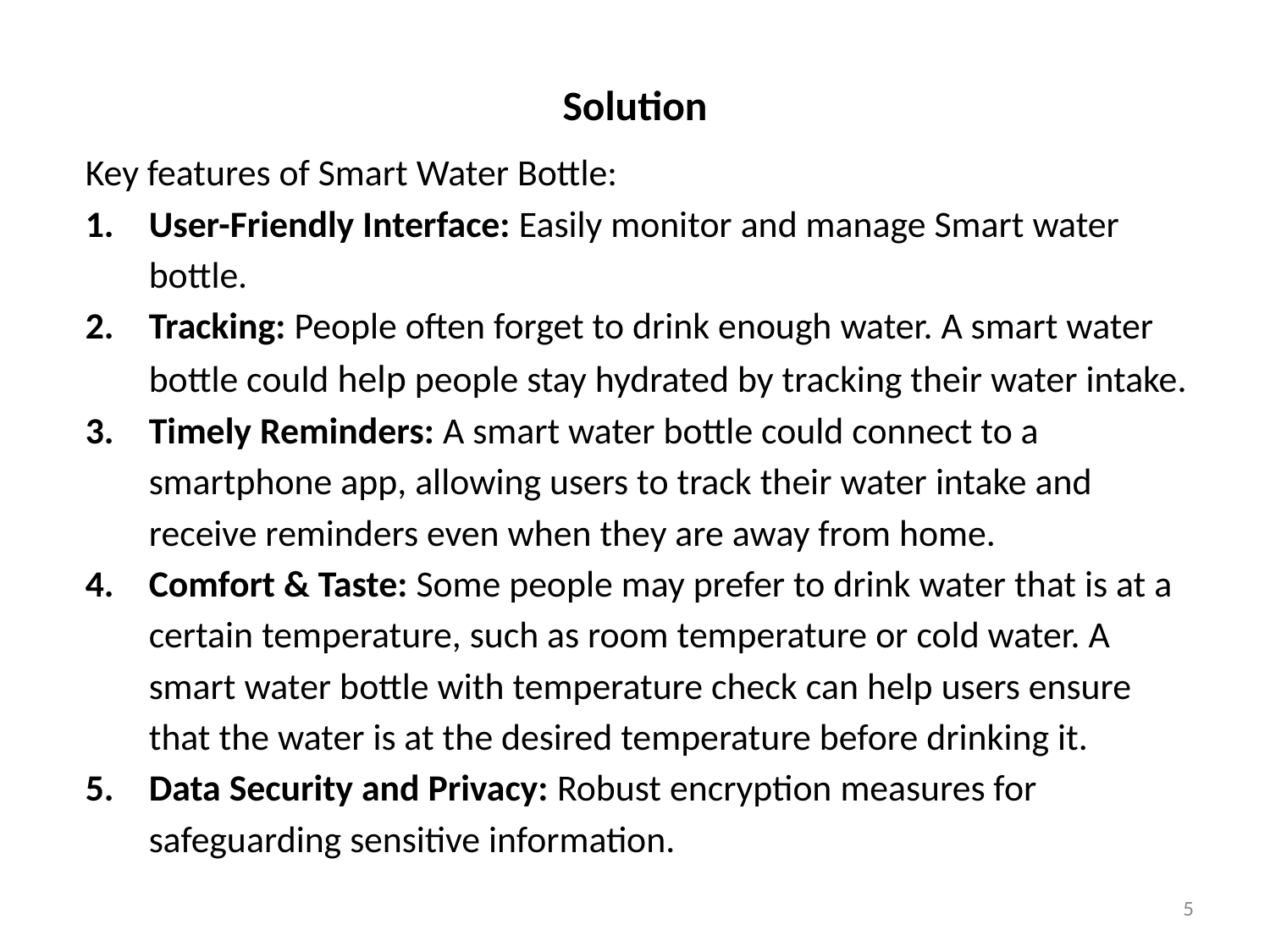

# Solution
Key features of Smart Water Bottle:
User-Friendly Interface: Easily monitor and manage Smart water bottle.
Tracking: People often forget to drink enough water. A smart water bottle could help people stay hydrated by tracking their water intake.
Timely Reminders: A smart water bottle could connect to a smartphone app, allowing users to track their water intake and receive reminders even when they are away from home.
Comfort & Taste: Some people may prefer to drink water that is at a certain temperature, such as room temperature or cold water. A smart water bottle with temperature check can help users ensure that the water is at the desired temperature before drinking it.
Data Security and Privacy: Robust encryption measures for safeguarding sensitive information.
5